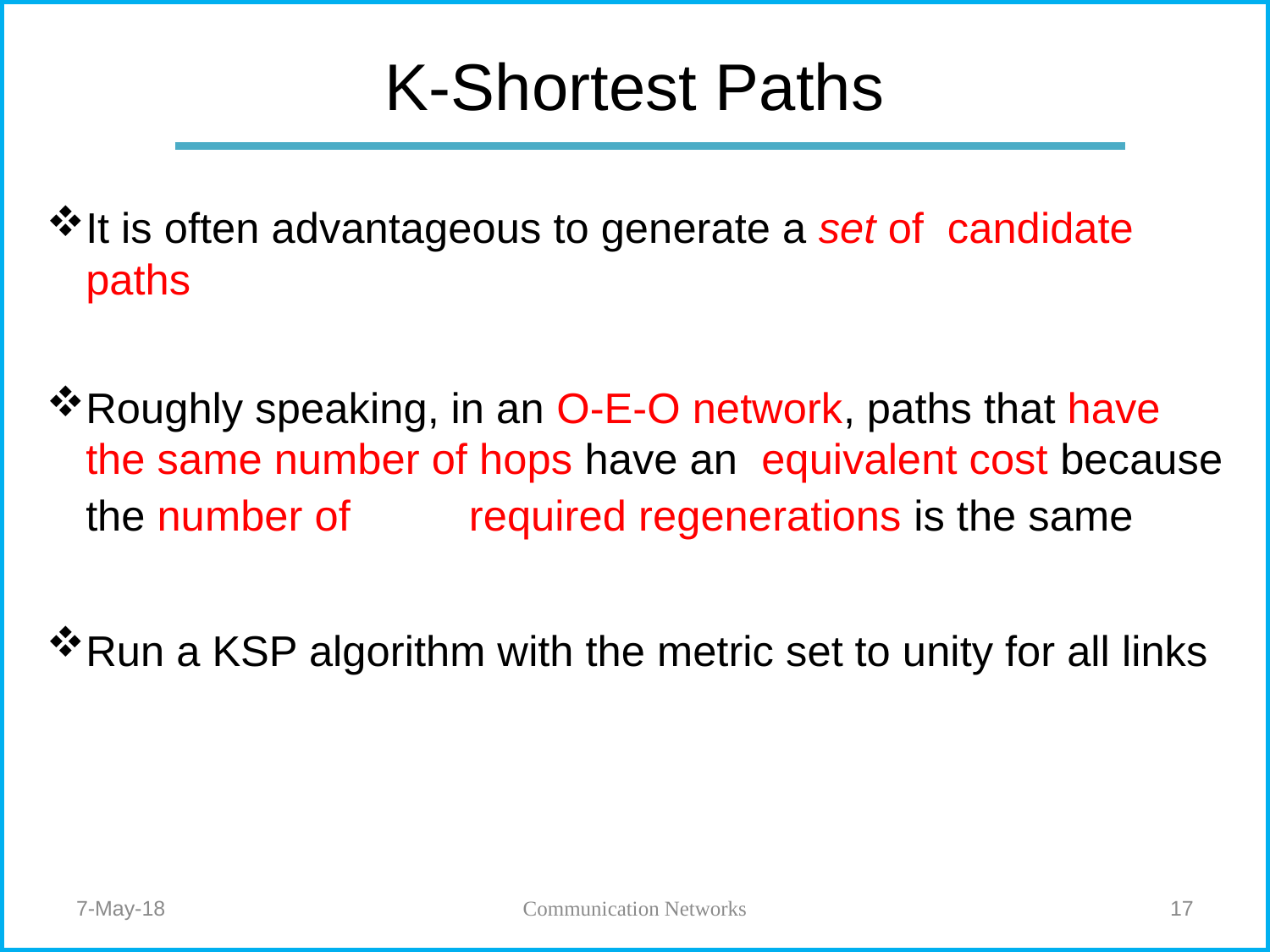

# K-Shortest Paths
It is often advantageous to generate a set of  candidate paths

Roughly speaking, in an O-E-O network, paths that have the same number of hops have an  equivalent cost because the number of          required regenerations is the same

Run a KSP algorithm with the metric set to unity for all links

7-May-18
Communication Networks
17